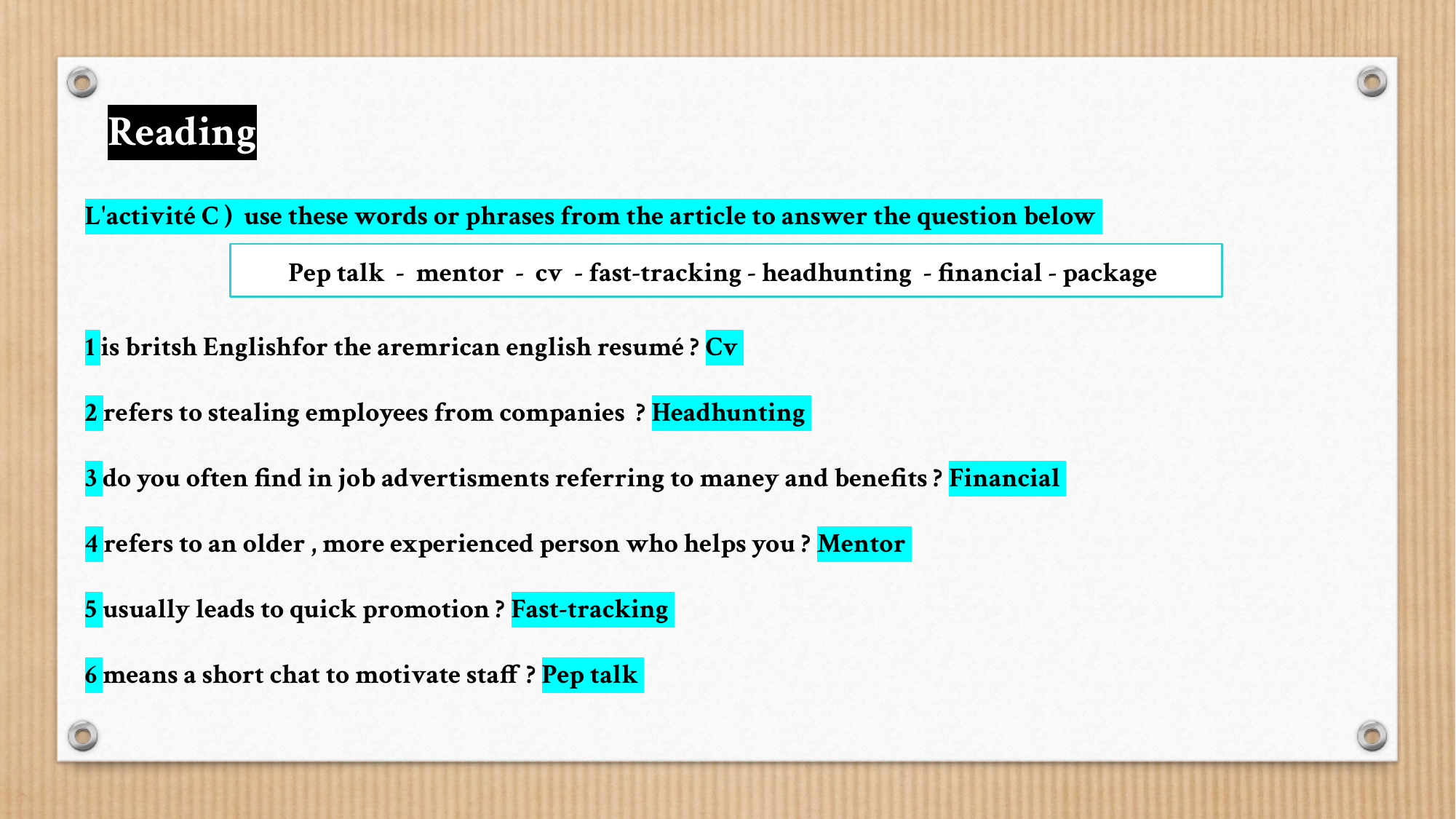

Reading

L'activité C )  use these words or phrases from the article to answer the question below

1 is britsh Englishfor the aremrican english resumé ? Cv

2 refers to stealing employees from companies  ? Headhunting

3 do you often find in job advertisments referring to maney and benefits ? Financial

4 refers to an older , more experienced person who helps you ? Mentor

5 usually leads to quick promotion ? Fast-tracking

6 means a short chat to motivate staff ? Pep talk
Pep talk  -  mentor  -  cv  - fast-tracking - headhunting  - financial - package